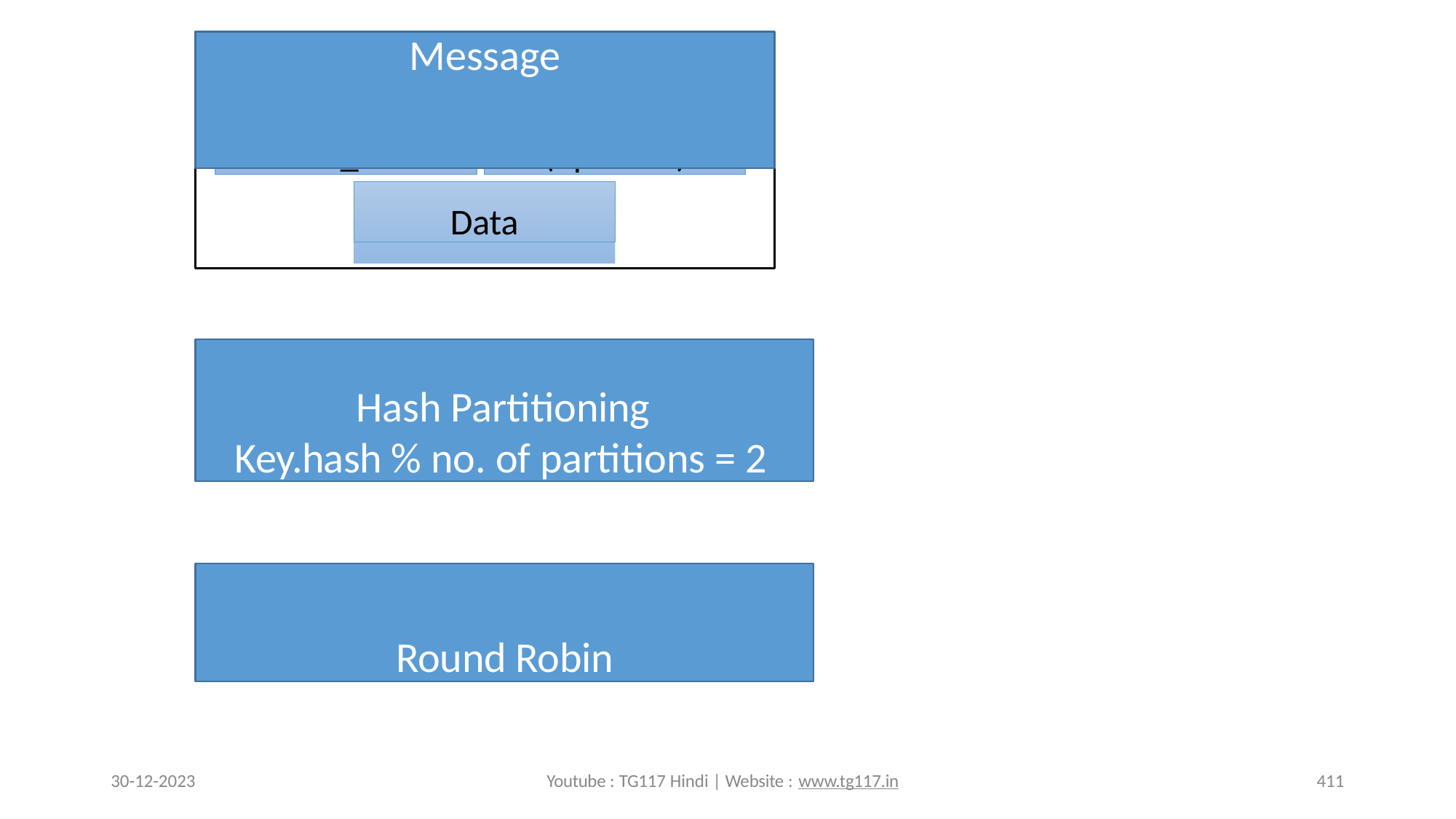

# Message

Topic:
invoice_details

Key
(optional)

Data

Hash Partitioning  Key.hash % no. of partitions = 2

Round Robin
30-12-2023
Youtube : TG117 Hindi | Website : www.tg117.in
411